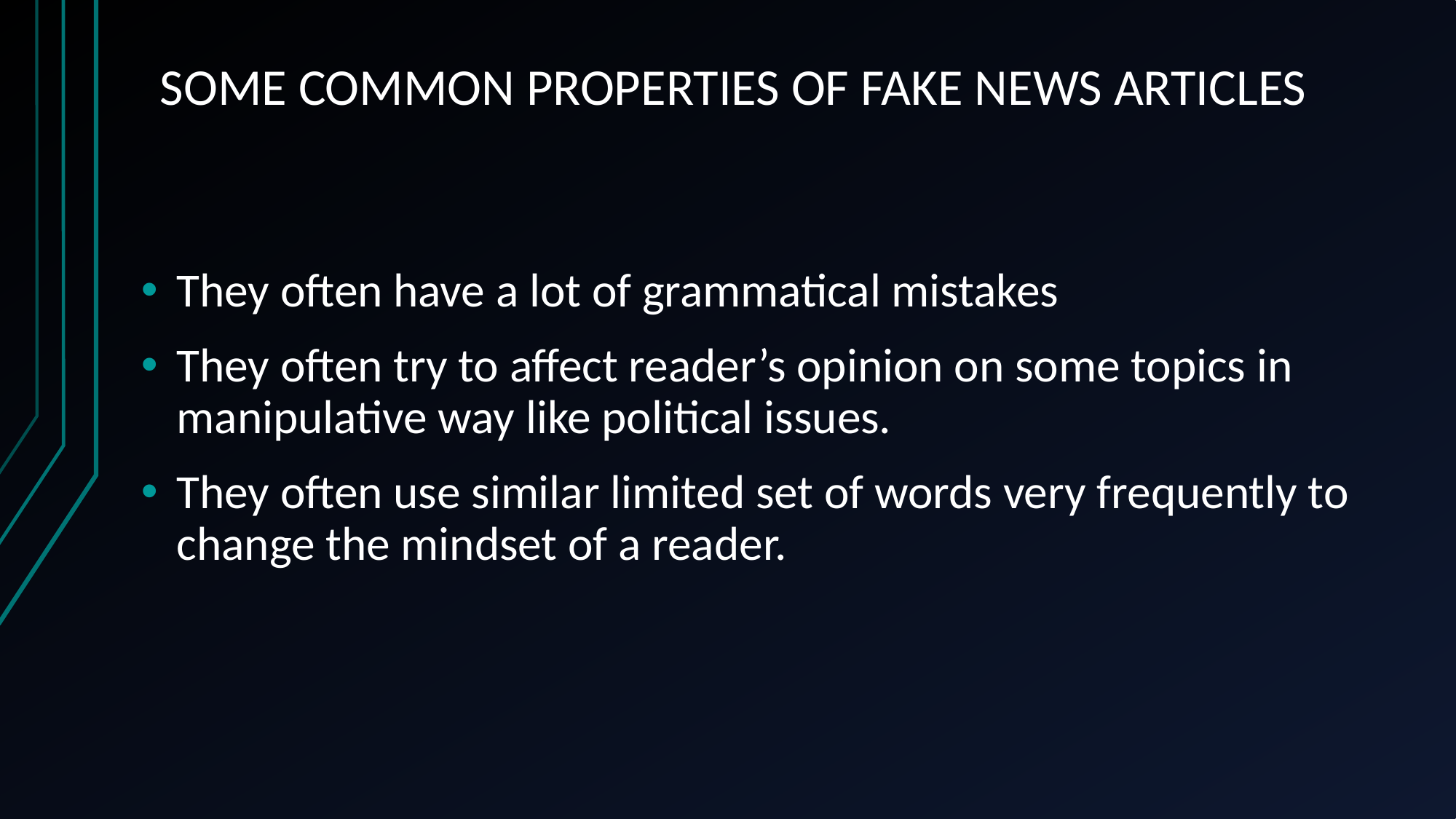

# SOME COMMON PROPERTIES OF FAKE NEWS ARTICLES
They often have a lot of grammatical mistakes
They often try to affect reader’s opinion on some topics in manipulative way like political issues.
They often use similar limited set of words very frequently to change the mindset of a reader.